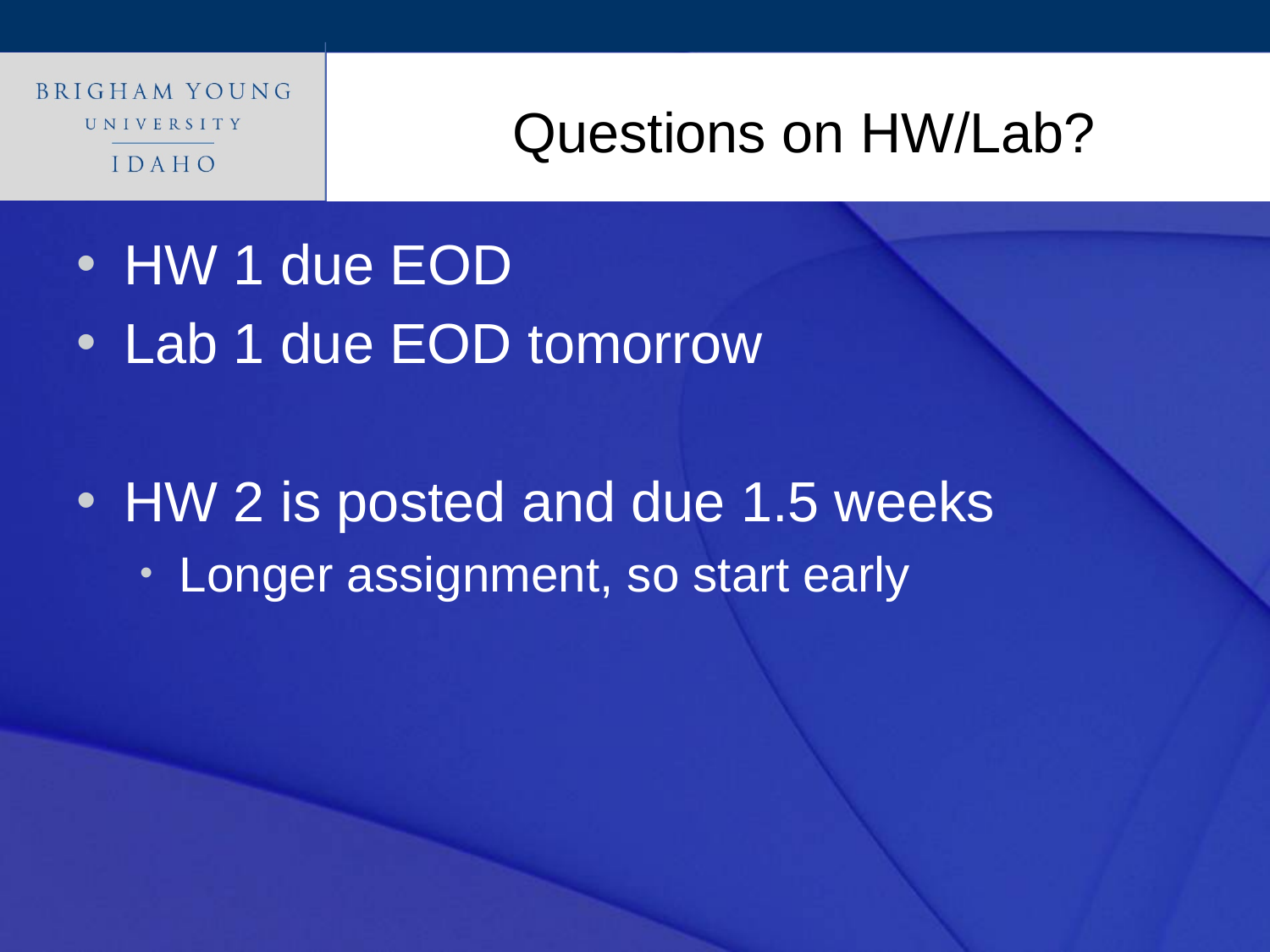

# Questions on HW/Lab?
HW 1 due EOD
Lab 1 due EOD tomorrow

HW 2 is posted and due 1.5 weeks
Longer assignment, so start early